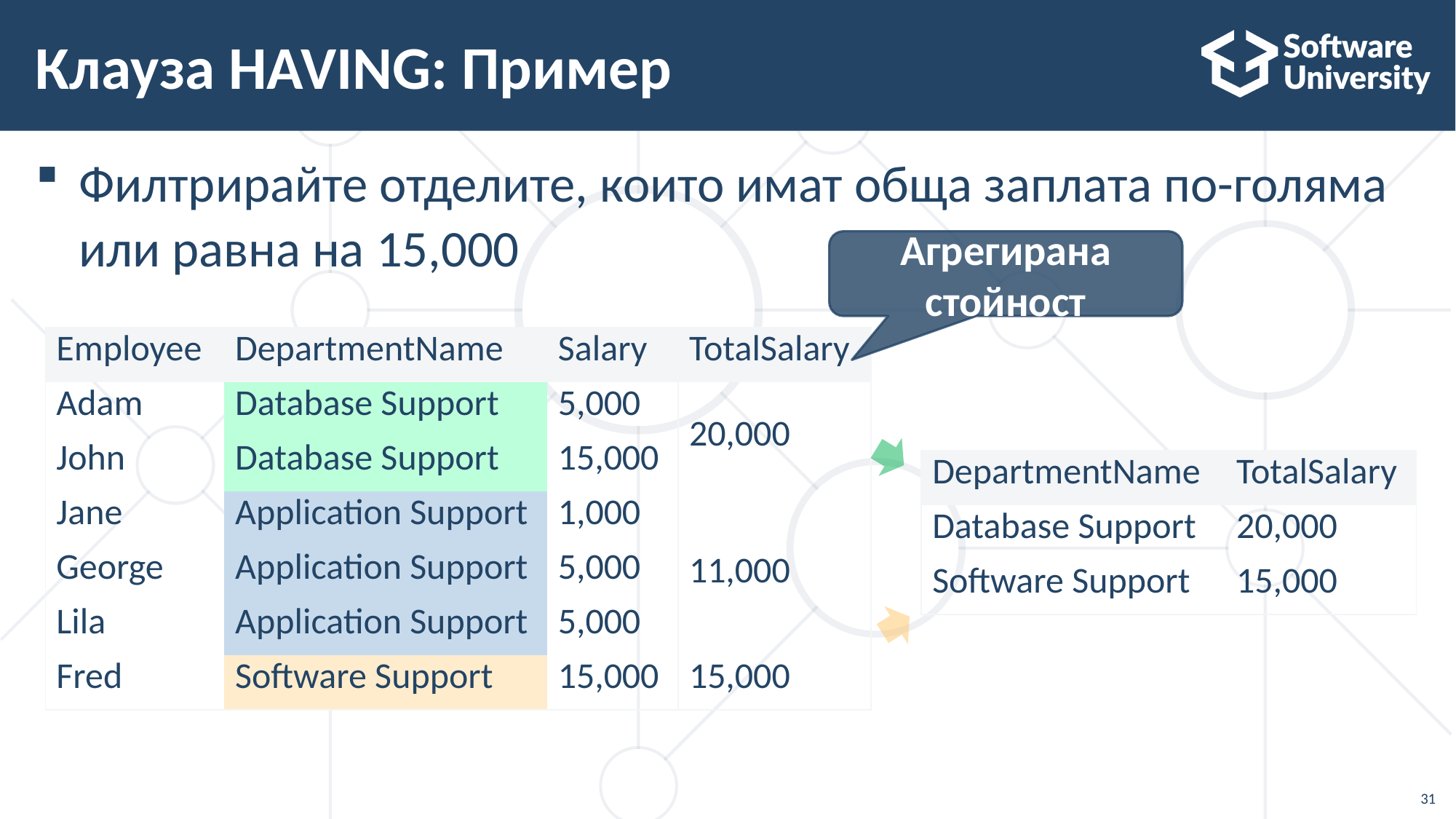

# Клауза HAVING: Пример
Филтрирайте отделите, които имат обща заплата по-голяма или равна на 15,000
Агрегирана стойност
| Employee | DepartmentName | Salary |
| --- | --- | --- |
| Adam | Database Support | 5,000 |
| John | Database Support | 15,000 |
| Jane | Application Support | 1,000 |
| George | Application Support | 5,000 |
| Lila | Application Support | 5,000 |
| Fred | Software Support | 15,000 |
| TotalSalary |
| --- |
| 20,000 |
| 11,000 |
| 15,000 |

| DepartmentName | TotalSalary |
| --- | --- |
| Database Support | 20,000 |
| Software Support | 15,000 |

31